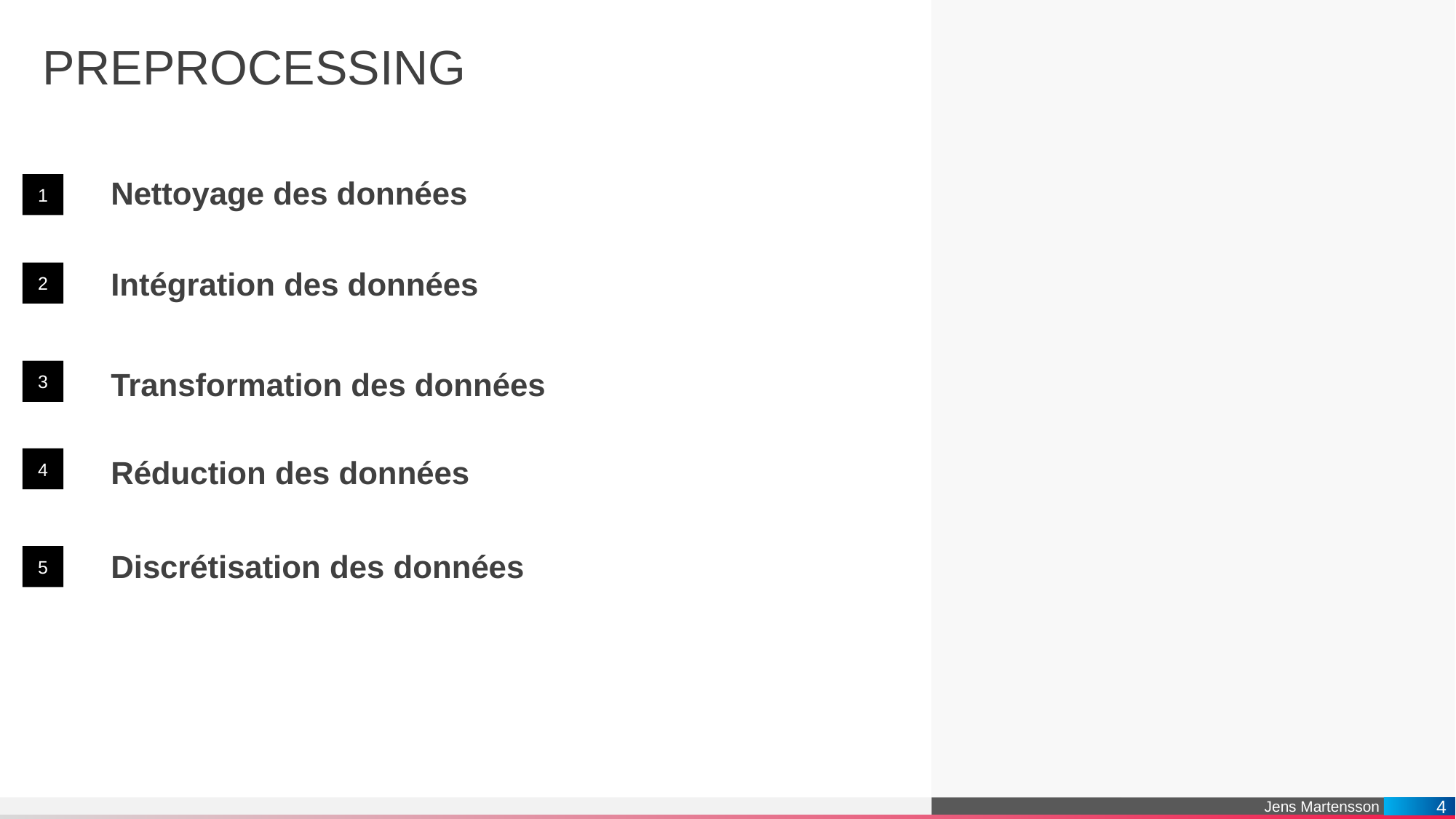

# PREPROCESSING
1
Nettoyage des données

2
Intégration des données

3
Transformation des données

4
Réduction des données

5
Discrétisation des données

4